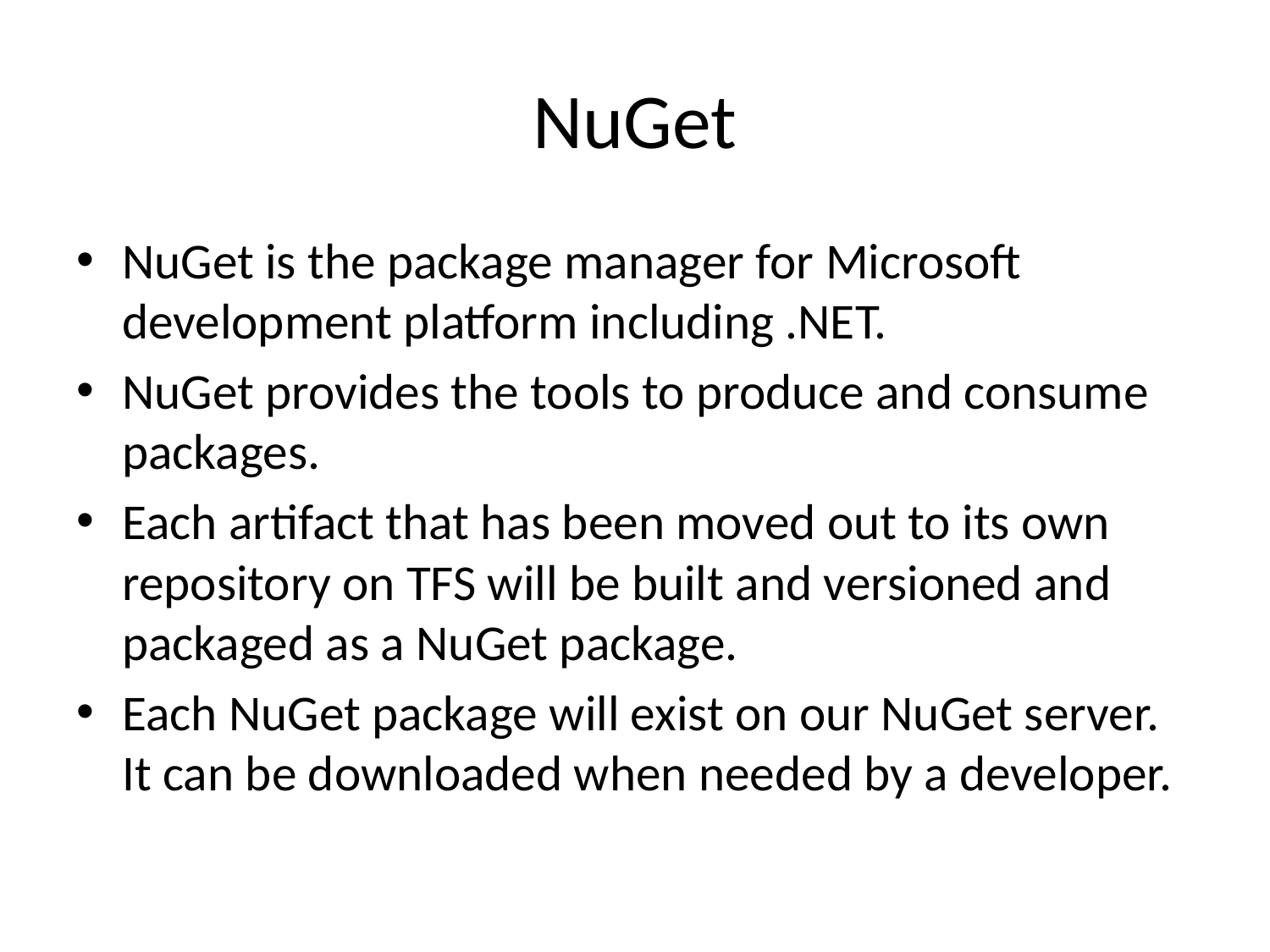

# NuGet
NuGet is the package manager for Microsoft development platform including .NET.
NuGet provides the tools to produce and consume packages.
Each artifact that has been moved out to its own repository on TFS will be built and versioned and packaged as a NuGet package.
Each NuGet package will exist on our NuGet server. It can be downloaded when needed by a developer.